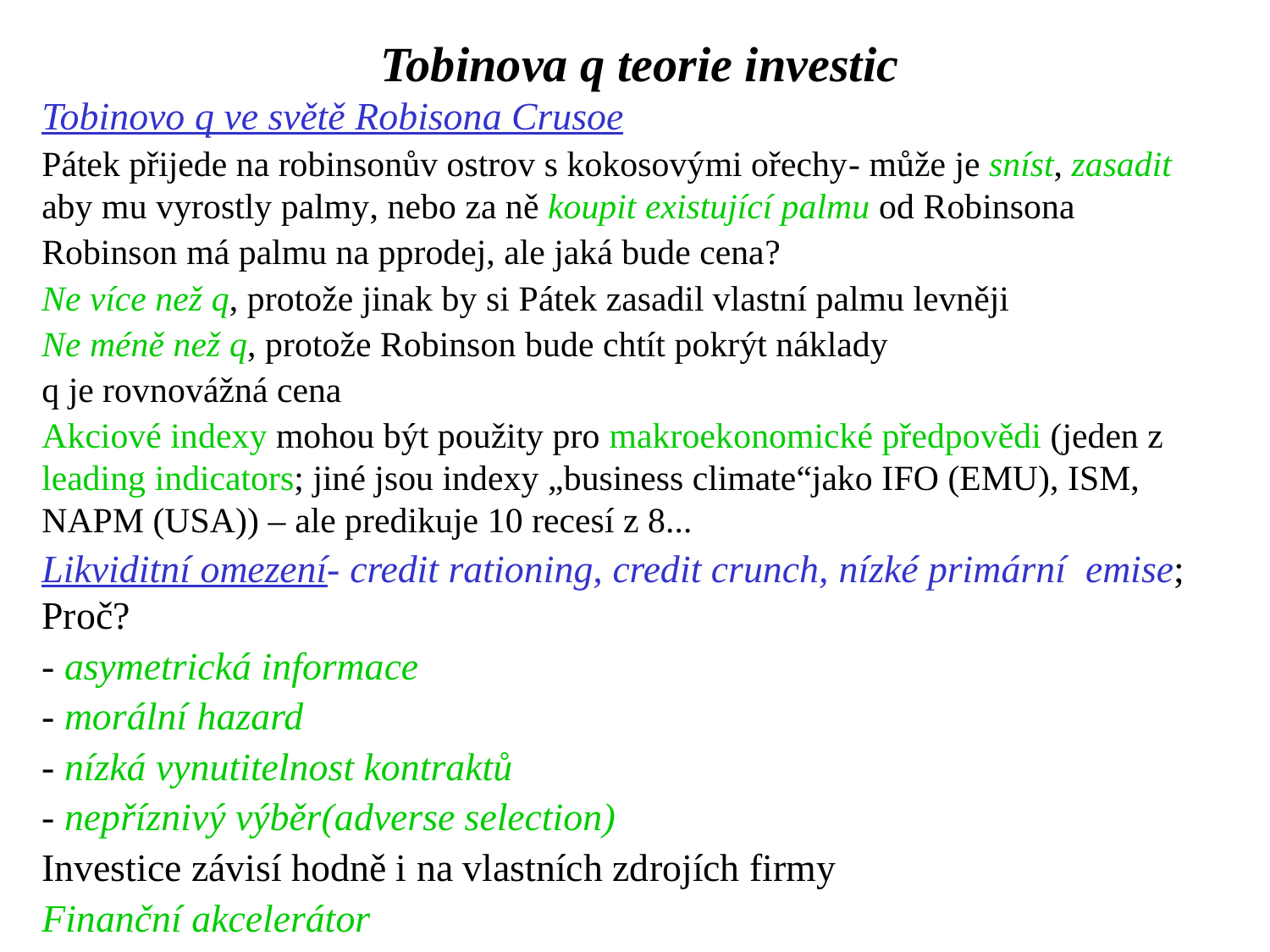

Tobinova q teorie investic
Tobinovo q ve světě Robisona Crusoe
Pátek přijede na robinsonův ostrov s kokosovými ořechy- může je sníst, zasadit aby mu vyrostly palmy, nebo za ně koupit existující palmu od Robinsona
Robinson má palmu na pprodej, ale jaká bude cena?
Ne více než q, protože jinak by si Pátek zasadil vlastní palmu levněji
Ne méně než q, protože Robinson bude chtít pokrýt náklady
q je rovnovážná cena
Akciové indexy mohou být použity pro makroekonomické předpovědi (jeden z leading indicators; jiné jsou indexy „business climate“jako IFO (EMU), ISM, NAPM (USA)) – ale predikuje 10 recesí z 8...
Likviditní omezení- credit rationing, credit crunch, nízké primární  emise; Proč?
- asymetrická informace
- morální hazard
- nízká vynutitelnost kontraktů
- nepříznivý výběr(adverse selection)
Investice závisí hodně i na vlastních zdrojích firmy
Finanční akcelerátor